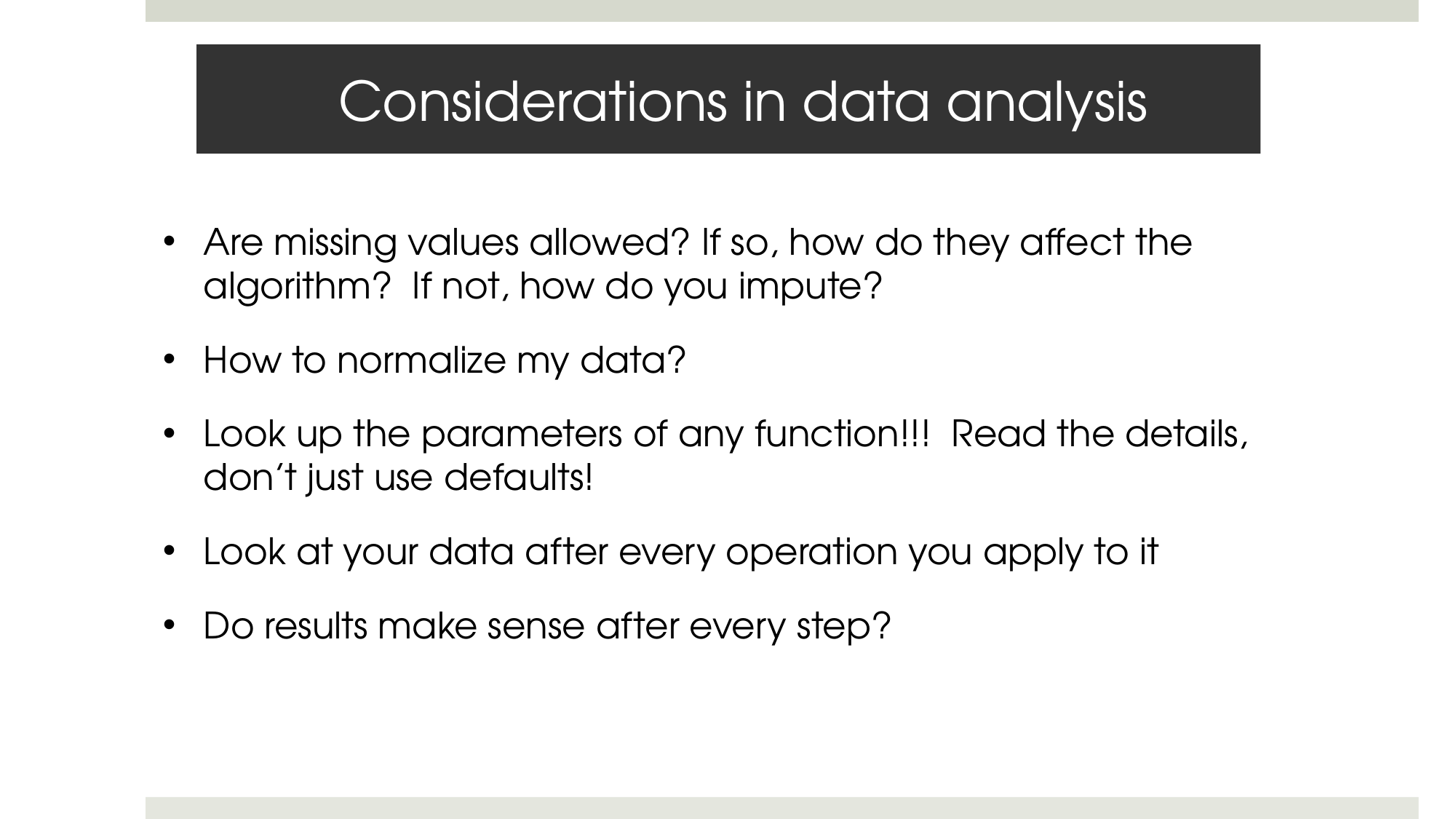

# Considerations in data analysis
Are missing values allowed? If so, how do they affect the algorithm?  If not, how do you impute?
How to normalize my data?
Look up the parameters of any function!!!  Read the details, don’t just use defaults!
Look at your data after every operation you apply to it
Do results make sense after every step?